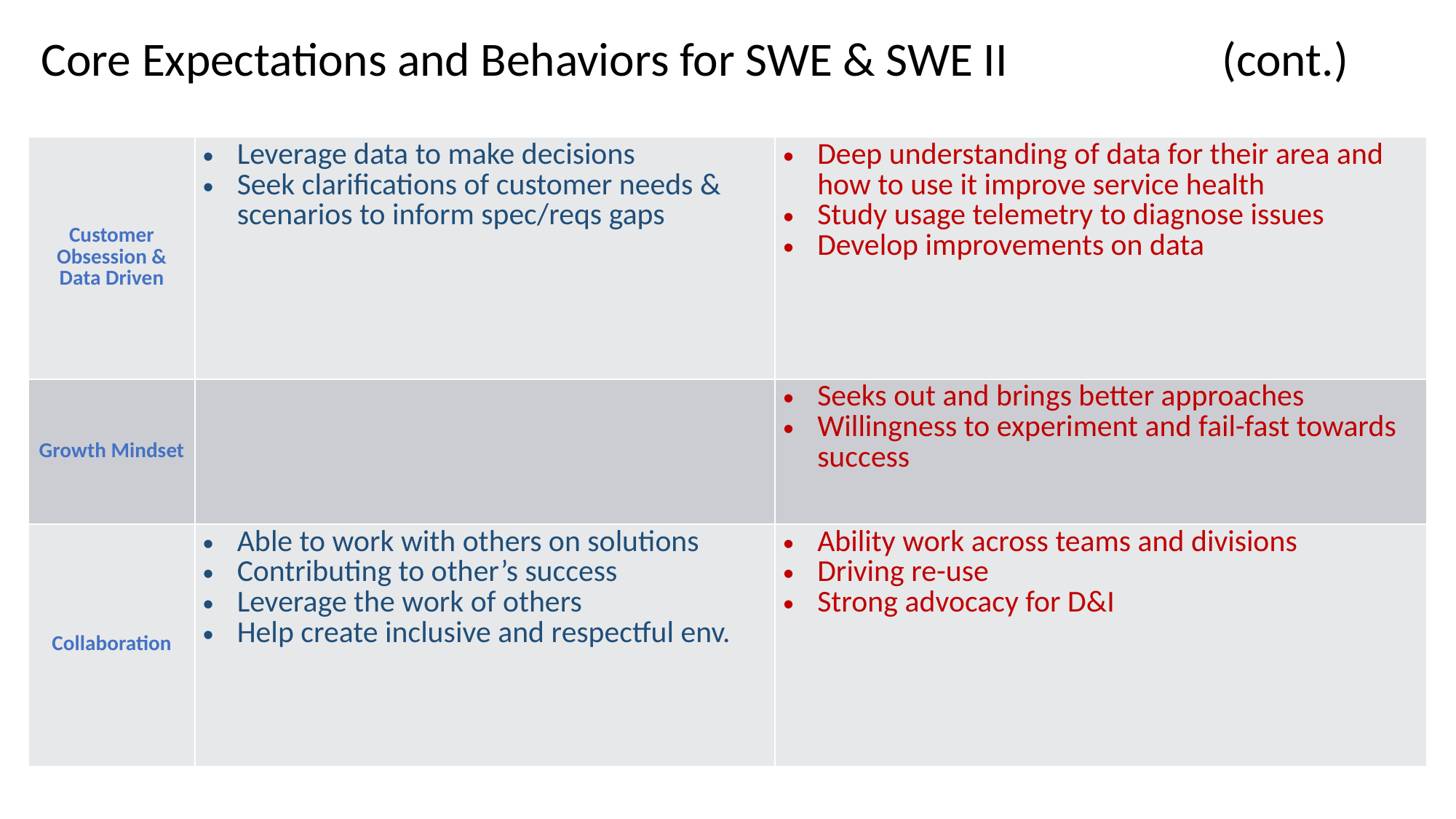

# Core Expectations and Behaviors for SWE & SWE II                    (cont.)
| Customer Obsession & Data Driven | Leverage data to make decisions Seek clarifications of customer needs & scenarios to inform spec/reqs gaps | Deep understanding of data for their area and how to use it improve service health Study usage telemetry to diagnose issues Develop improvements on data |
| --- | --- | --- |
| Growth Mindset |  | Seeks out and brings better approaches Willingness to experiment and fail-fast towards success |
| Collaboration | Able to work with others on solutions Contributing to other’s success Leverage the work of others Help create inclusive and respectful env. | Ability work across teams and divisions Driving re-use Strong advocacy for D&I |